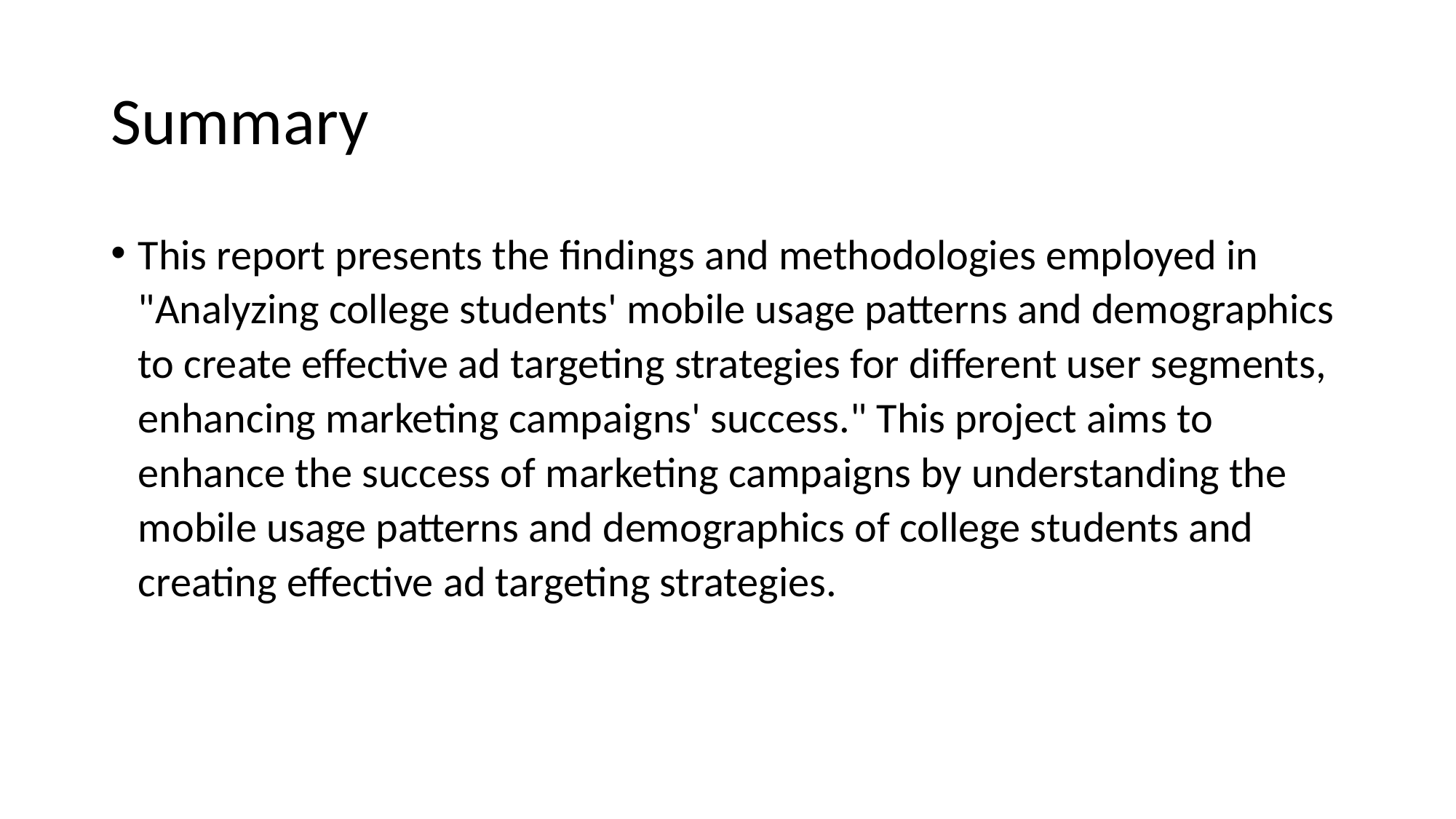

# Summary
This report presents the findings and methodologies employed in "Analyzing college students' mobile usage patterns and demographics to create effective ad targeting strategies for different user segments, enhancing marketing campaigns' success." This project aims to enhance the success of marketing campaigns by understanding the mobile usage patterns and demographics of college students and creating effective ad targeting strategies.